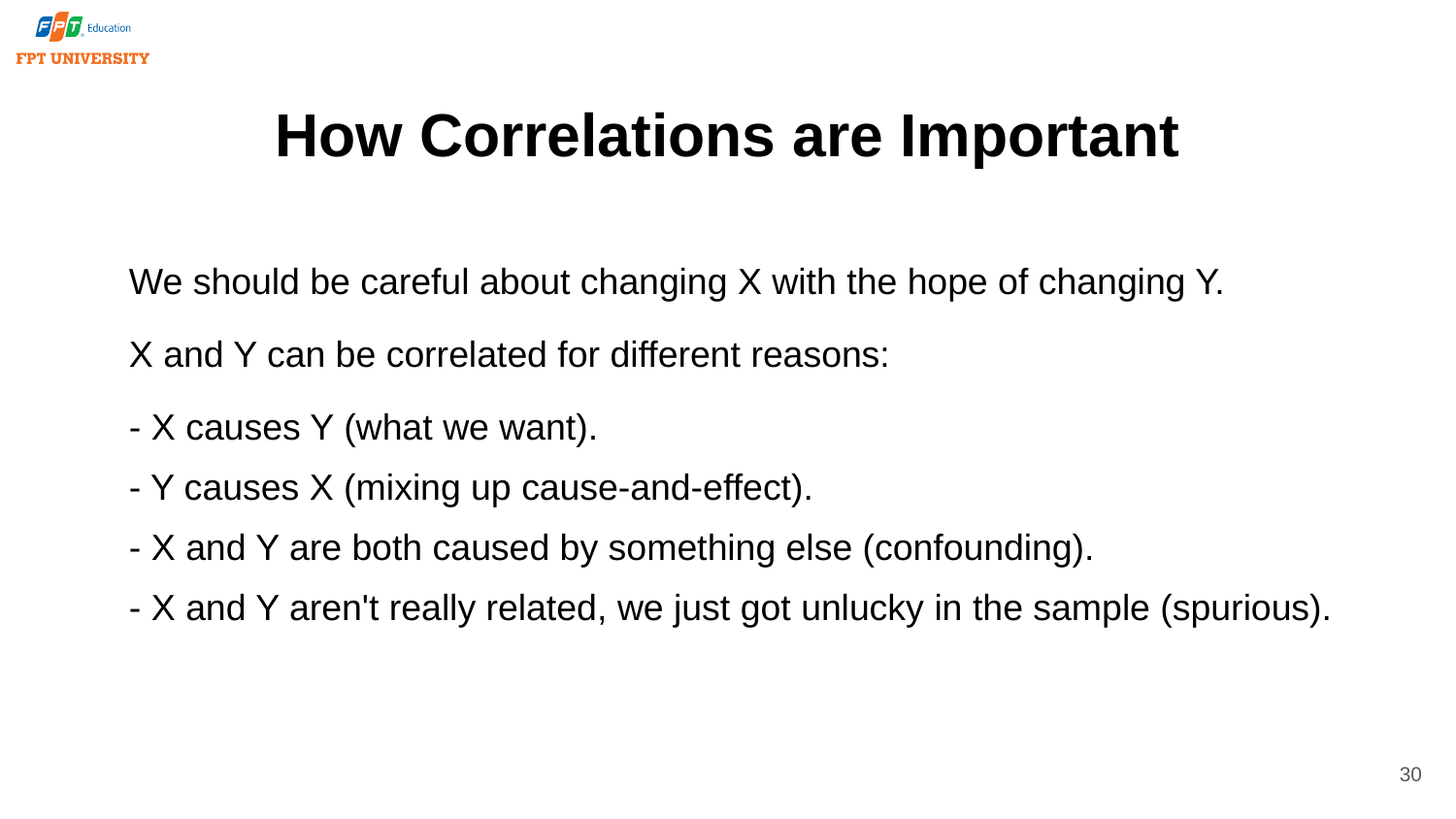

# How Correlations are Important
We should be careful about changing X with the hope of changing Y.

X and Y can be correlated for different reasons:

- X causes Y (what we want).
- Y causes X (mixing up cause-and-effect).
- X and Y are both caused by something else (confounding).
- X and Y aren't really related, we just got unlucky in the sample (spurious).
30